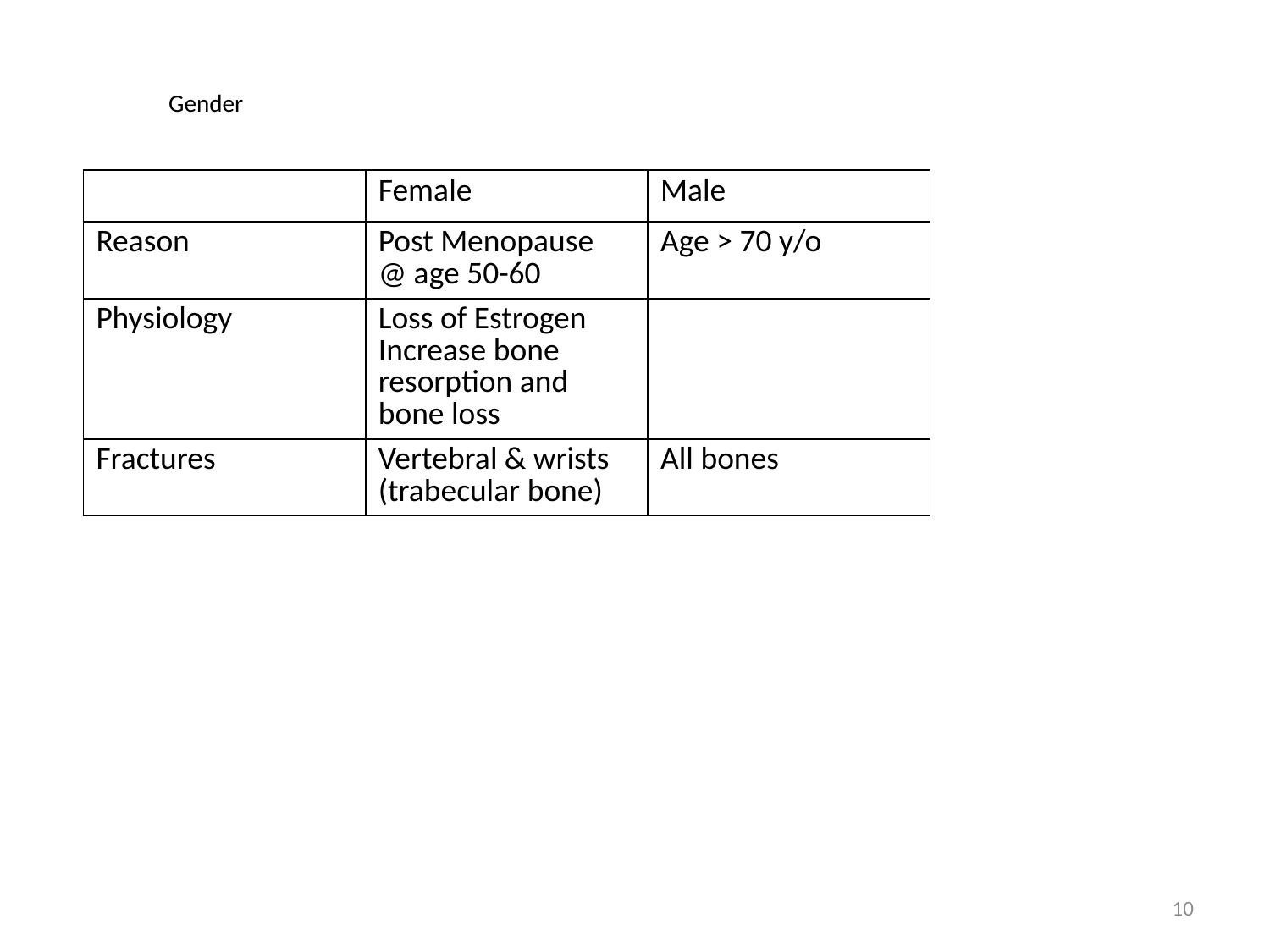

Gender
|  | Female | Male |
| --- | --- | --- |
| Reason | Post Menopause @ age 50-60 | Age > 70 y/o |
| Physiology | Loss of Estrogen Increase bone resorption and bone loss |  |
| Fractures | Vertebral & wrists (trabecular bone) | All bones |
10